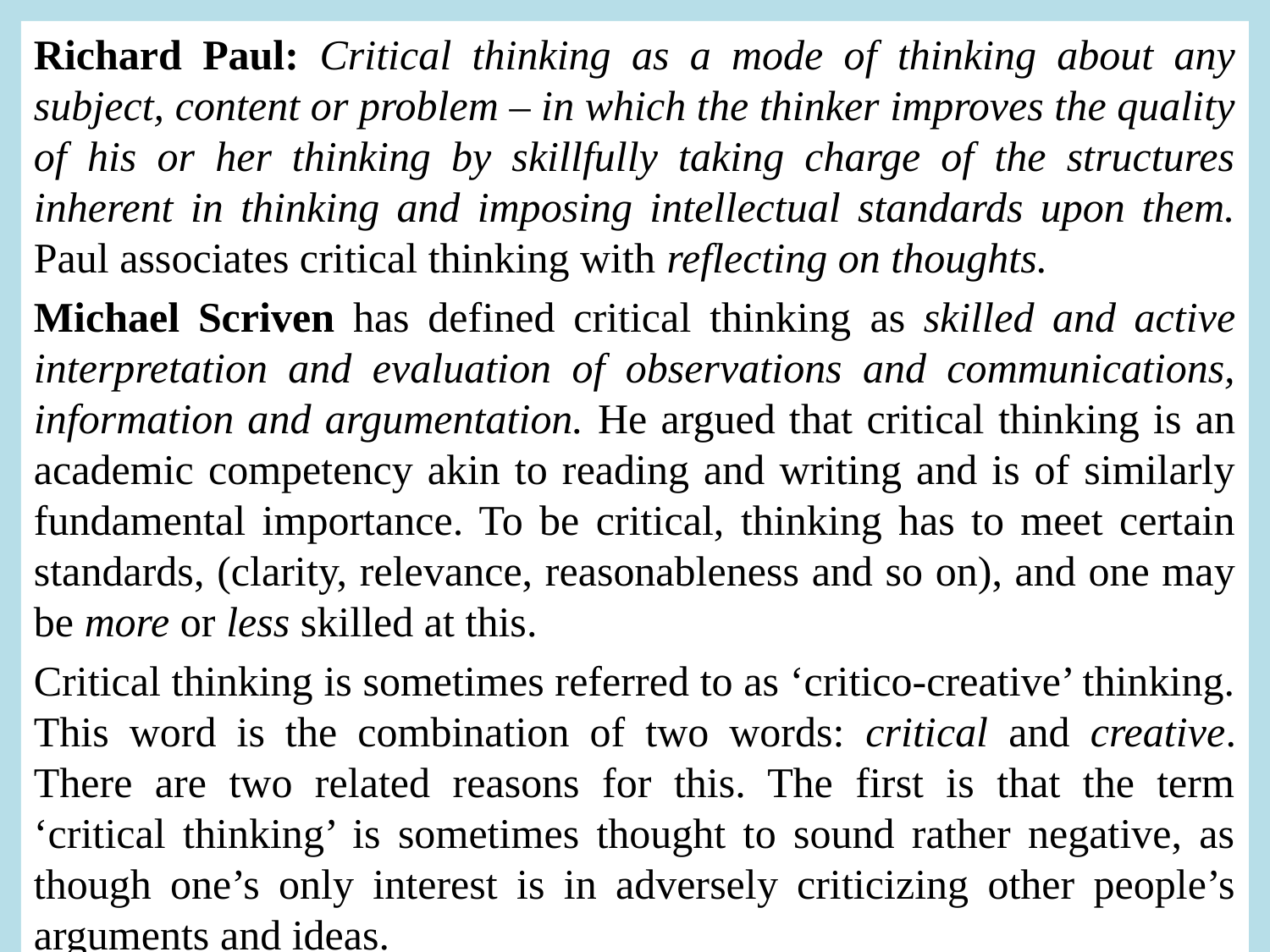

Richard Paul: Critical thinking as a mode of thinking about any subject, content or problem – in which the thinker improves the quality of his or her thinking by skillfully taking charge of the structures inherent in thinking and imposing intellectual standards upon them. Paul associates critical thinking with reflecting on thoughts.
Michael Scriven has defined critical thinking as skilled and active interpretation and evaluation of observations and communications, information and argumentation. He argued that critical thinking is an academic competency akin to reading and writing and is of similarly fundamental importance. To be critical, thinking has to meet certain standards, (clarity, relevance, reasonableness and so on), and one may be more or less skilled at this.
Critical thinking is sometimes referred to as ‘critico-creative’ thinking. This word is the combination of two words: critical and creative. There are two related reasons for this. The first is that the term ‘critical thinking’ is sometimes thought to sound rather negative, as though one’s only interest is in adversely criticizing other people’s arguments and ideas.